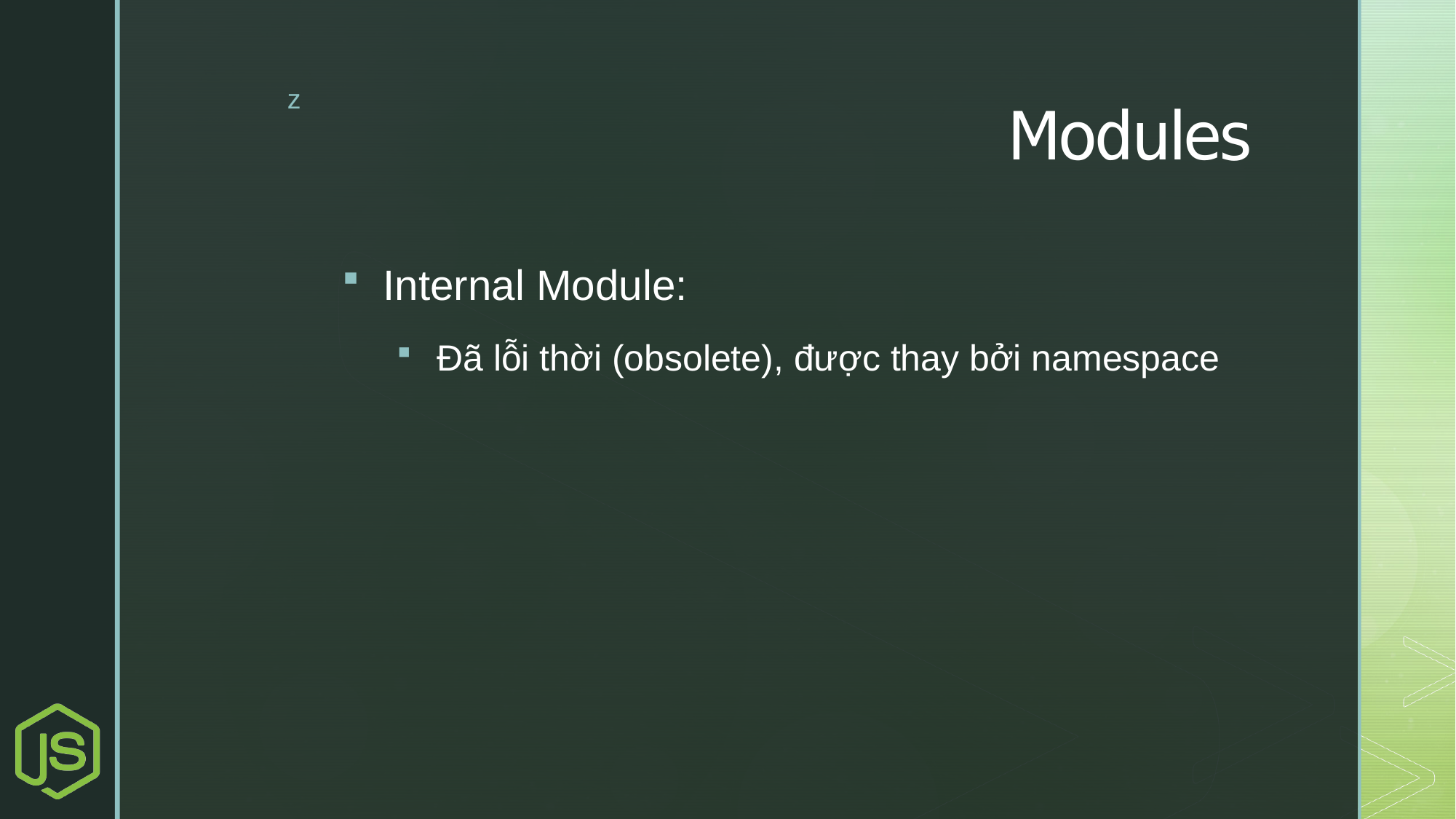

# Modules
Internal Module:
Đã lỗi thời (obsolete), được thay bởi namespace